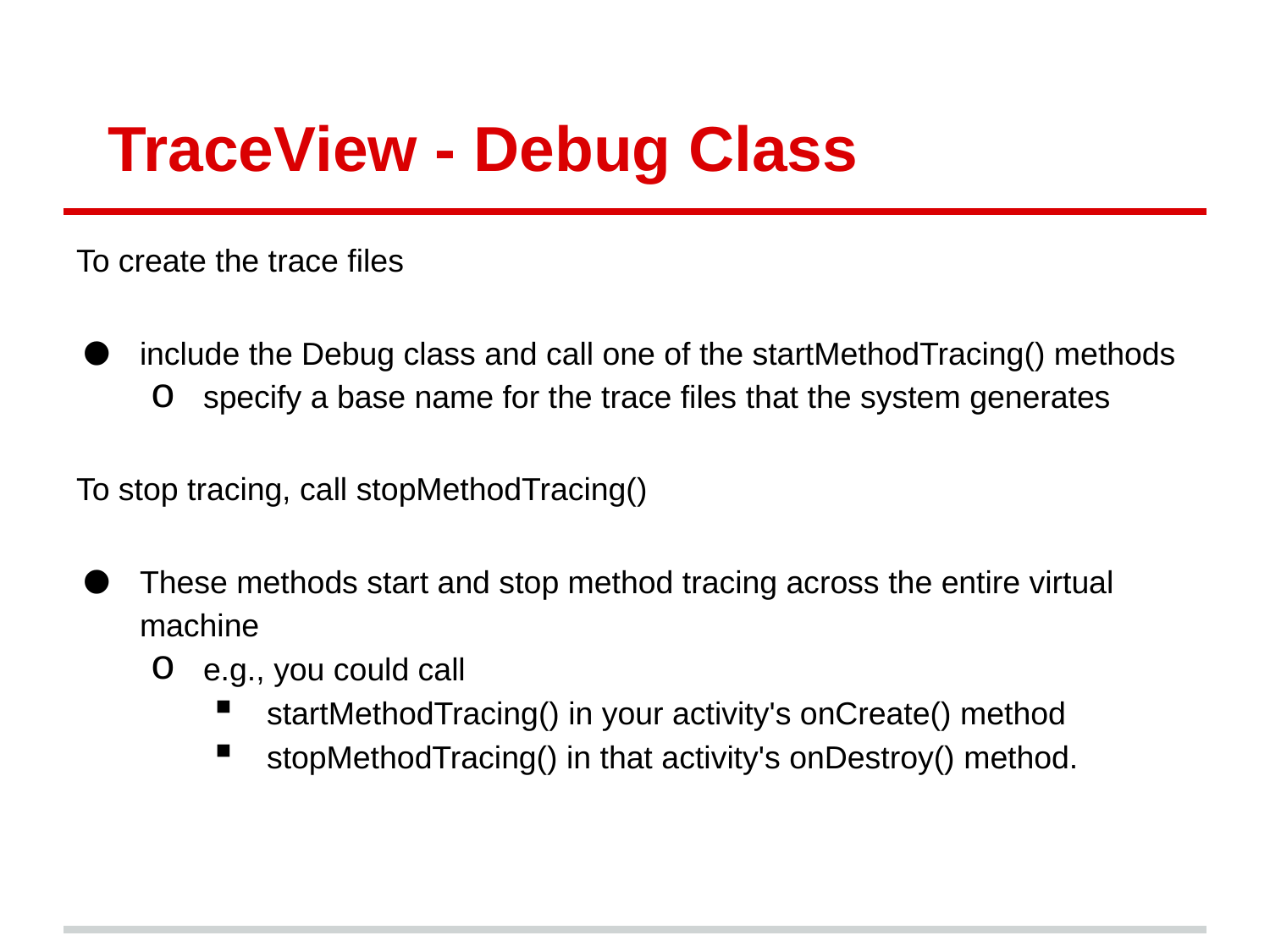

# TraceView - Debug Class
To create the trace files

include the Debug class and call one of the startMethodTracing() methods
specify a base name for the trace files that the system generates

To stop tracing, call stopMethodTracing()

These methods start and stop method tracing across the entire virtual machine
e.g., you could call
startMethodTracing() in your activity's onCreate() method
stopMethodTracing() in that activity's onDestroy() method.